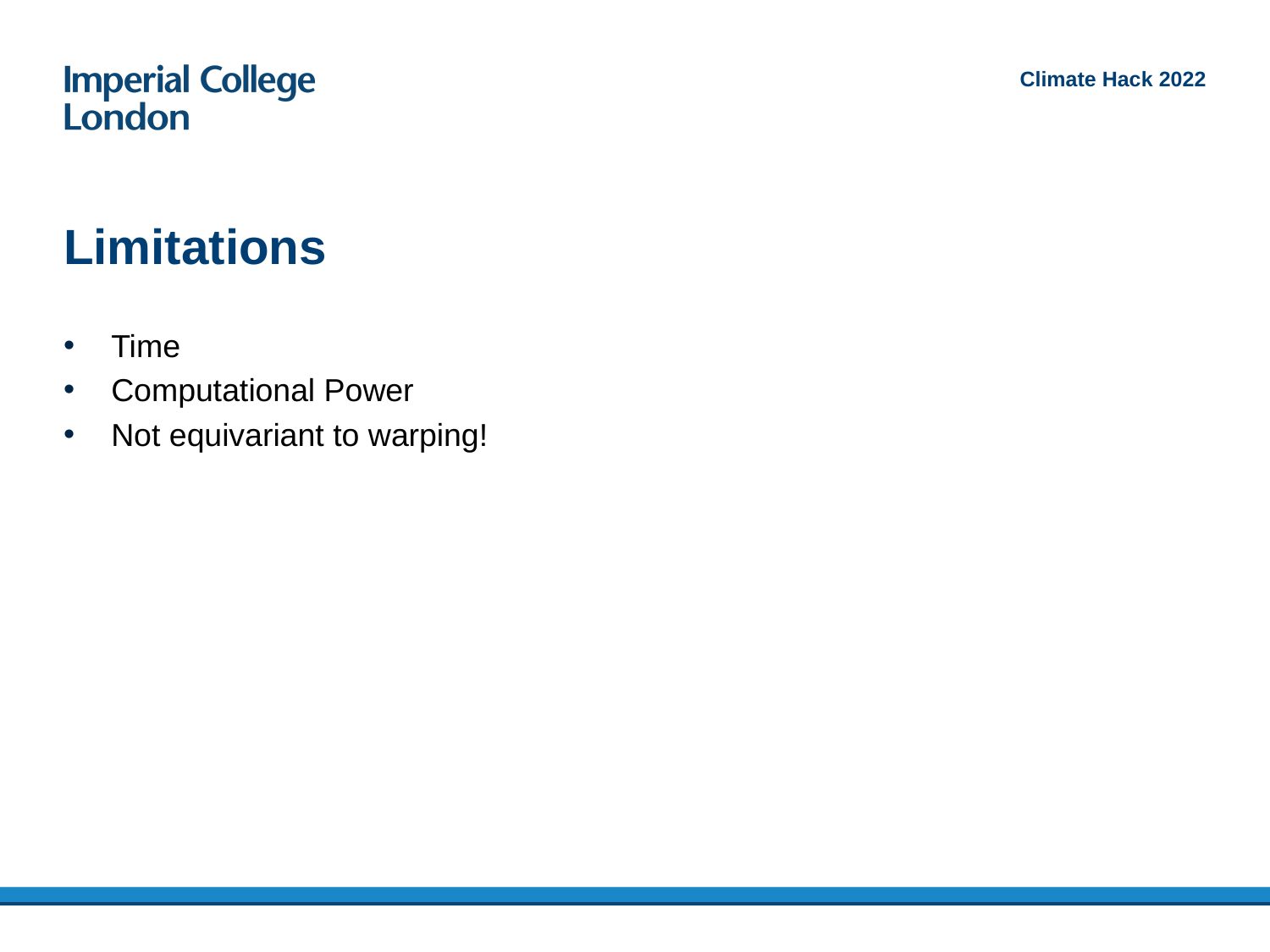

Climate Hack 2022

# Limitations
Time
Computational Power
Not equivariant to warping!